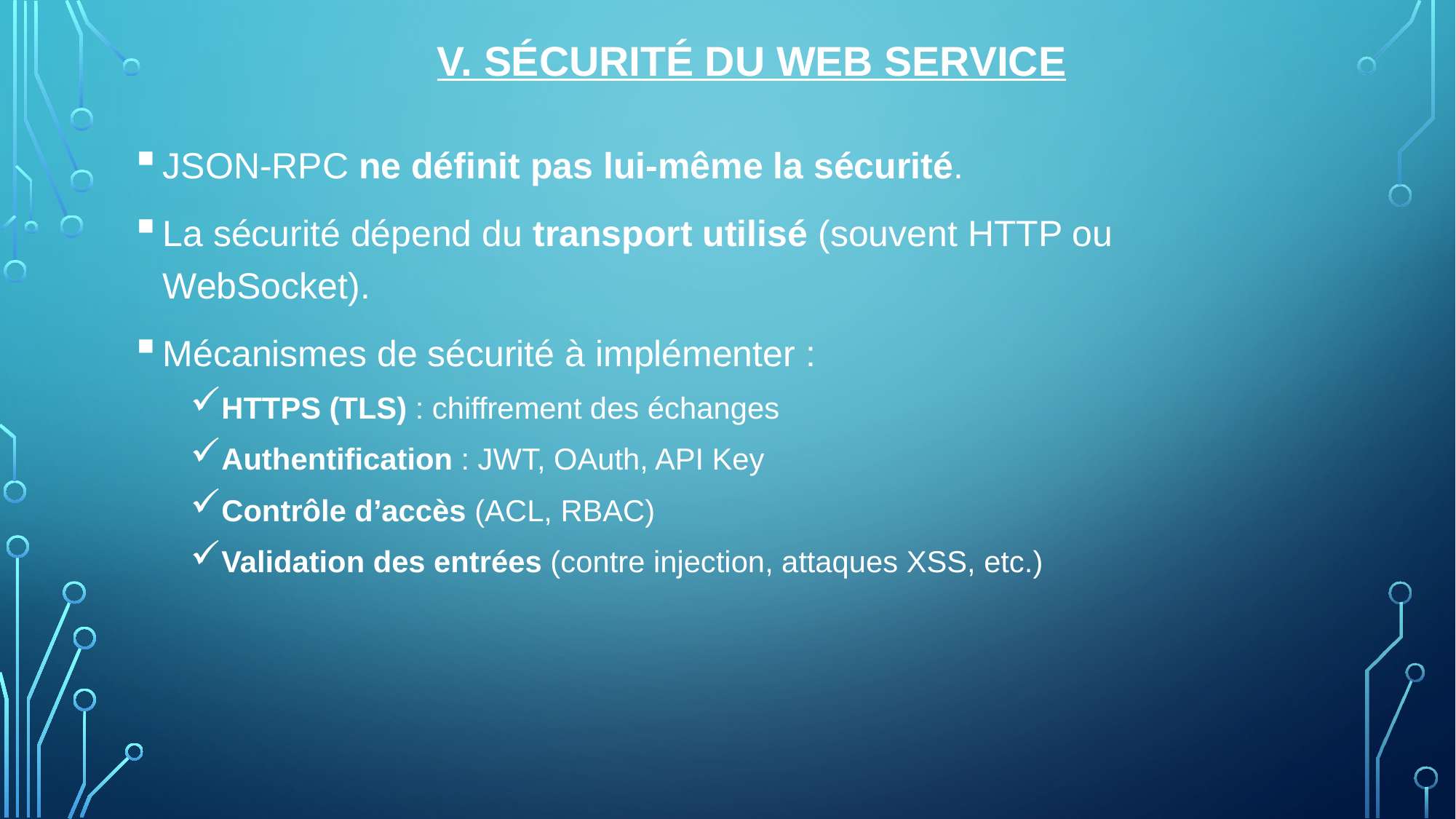

# V. Sécurité du Web Service
JSON-RPC ne définit pas lui-même la sécurité.
La sécurité dépend du transport utilisé (souvent HTTP ou WebSocket).
Mécanismes de sécurité à implémenter :
HTTPS (TLS) : chiffrement des échanges
Authentification : JWT, OAuth, API Key
Contrôle d’accès (ACL, RBAC)
Validation des entrées (contre injection, attaques XSS, etc.)